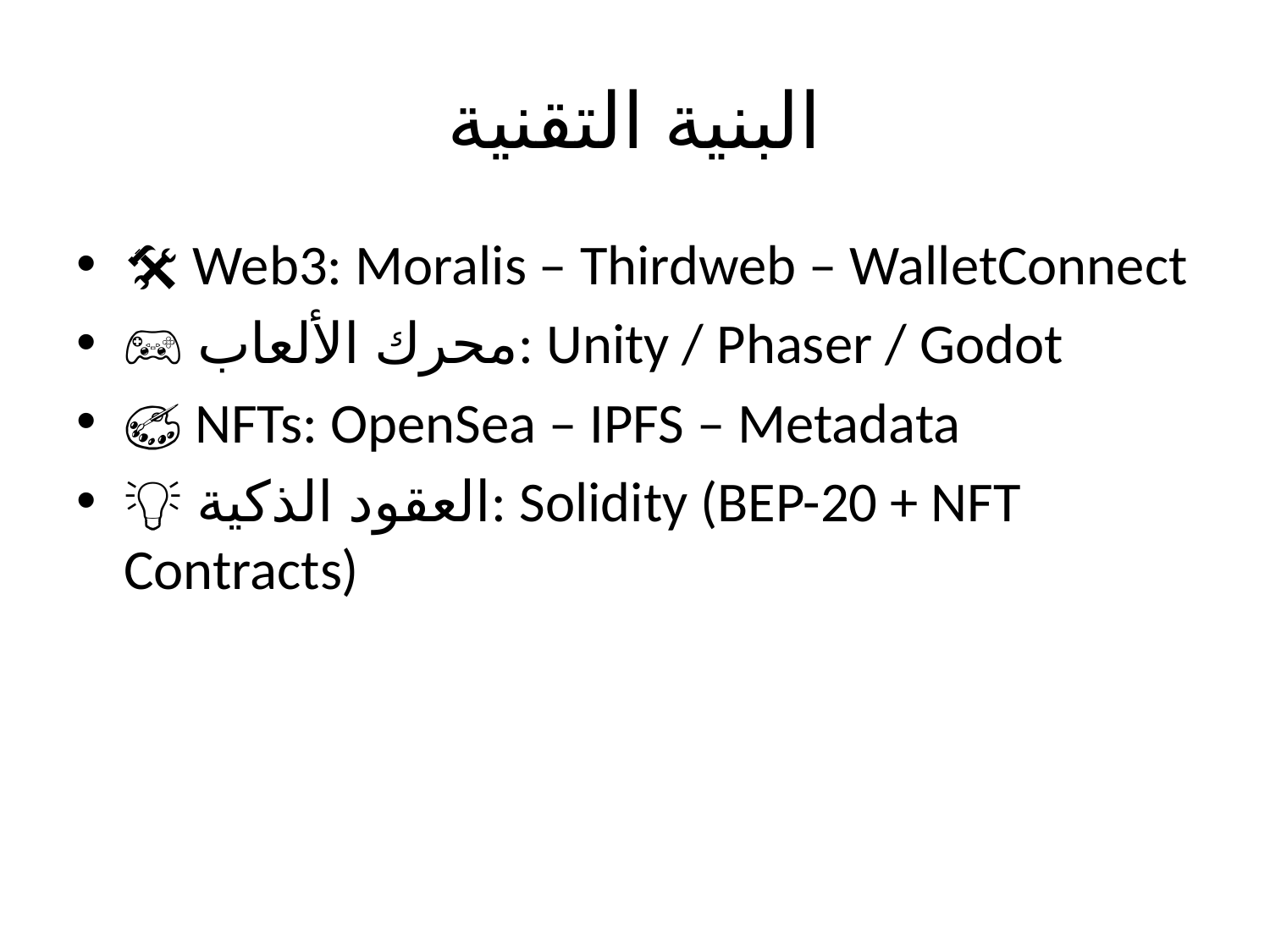

# البنية التقنية
🛠 Web3: Moralis – Thirdweb – WalletConnect
🎮 محرك الألعاب: Unity / Phaser / Godot
🎨 NFTs: OpenSea – IPFS – Metadata
💡 العقود الذكية: Solidity (BEP-20 + NFT Contracts)